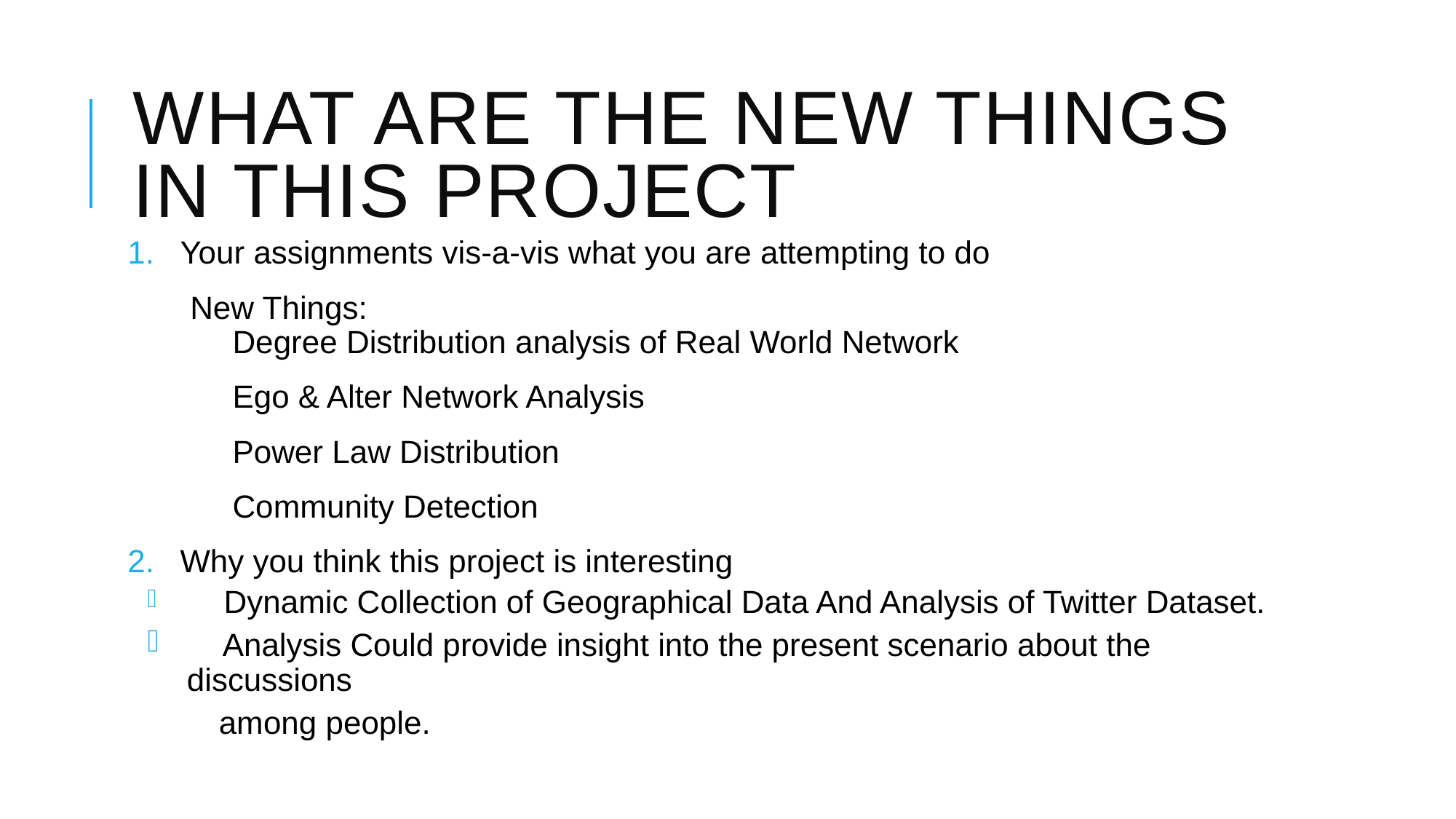

# What are the new things in this project
Your assignments vis-a-vis what you are attempting to do
       New Things:
	Degree Distribution analysis of Real World Network
	Ego & Alter Network Analysis
	Power Law Distribution
	Community Detection
Why you think this project is interesting
      Dynamic Collection of Geographical Data And Analysis of Twitter Dataset.
    Analysis Could provide insight into the present scenario about the discussions
        among people.